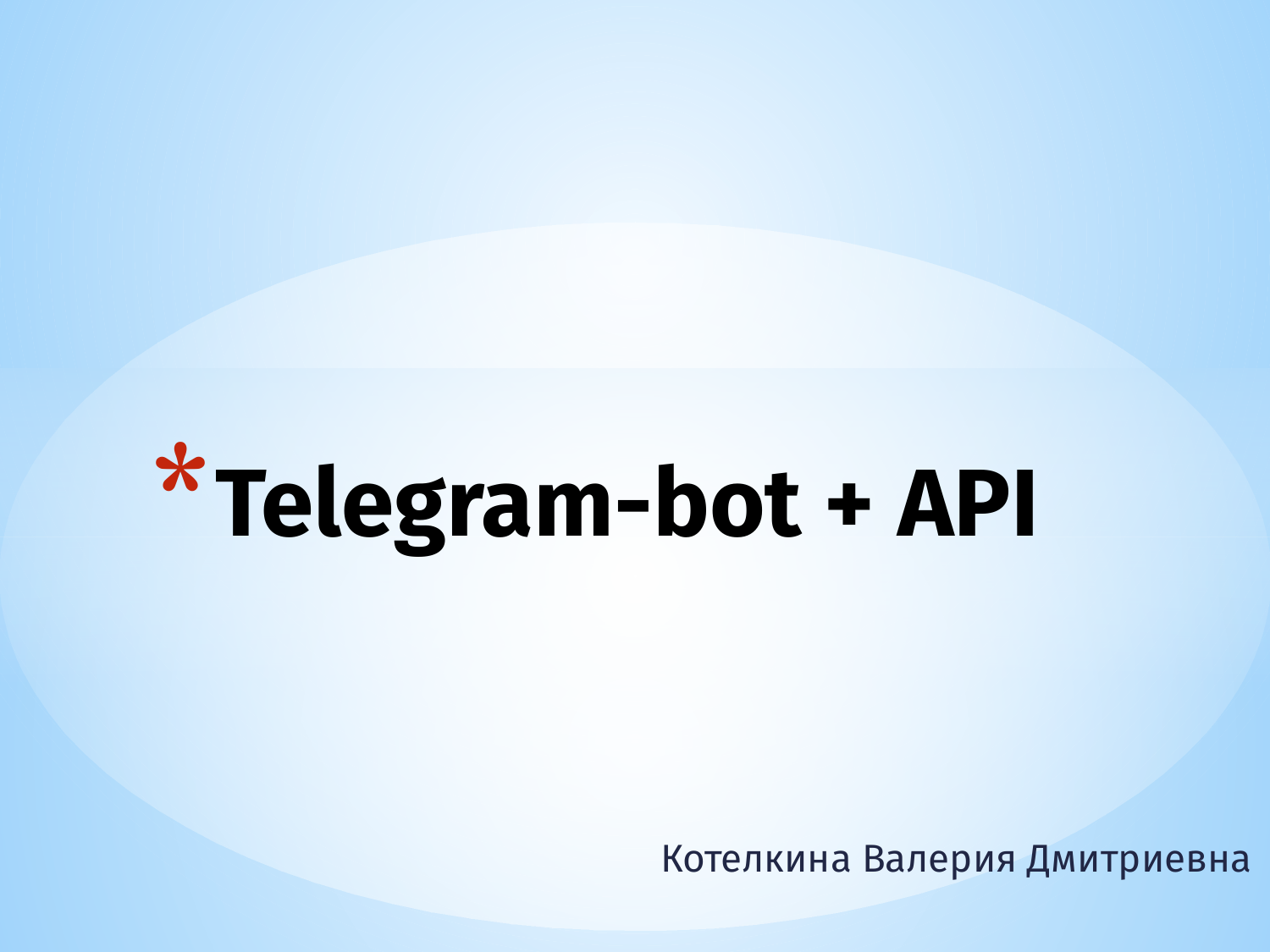

# Telegram-bot + API
Котелкина Валерия Дмитриевна